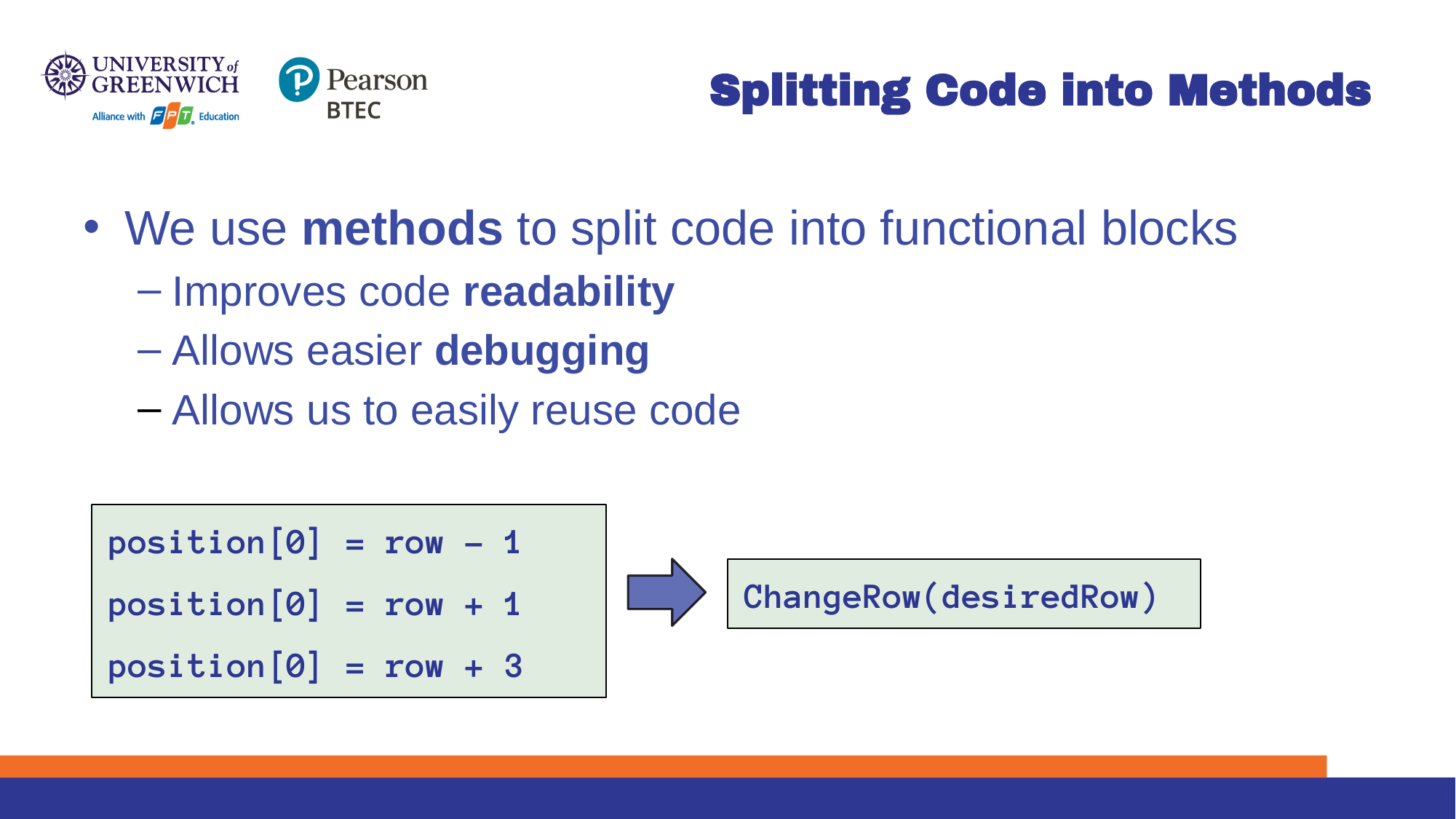

# Splitting Code into Methods
We use methods to split code into functional blocks
Improves code readability
Allows easier debugging
Allows us to easily reuse code

position[0] = row – 1
position[0] = row + 1
position[0] = row + 3
ChangeRow(desiredRow)

4